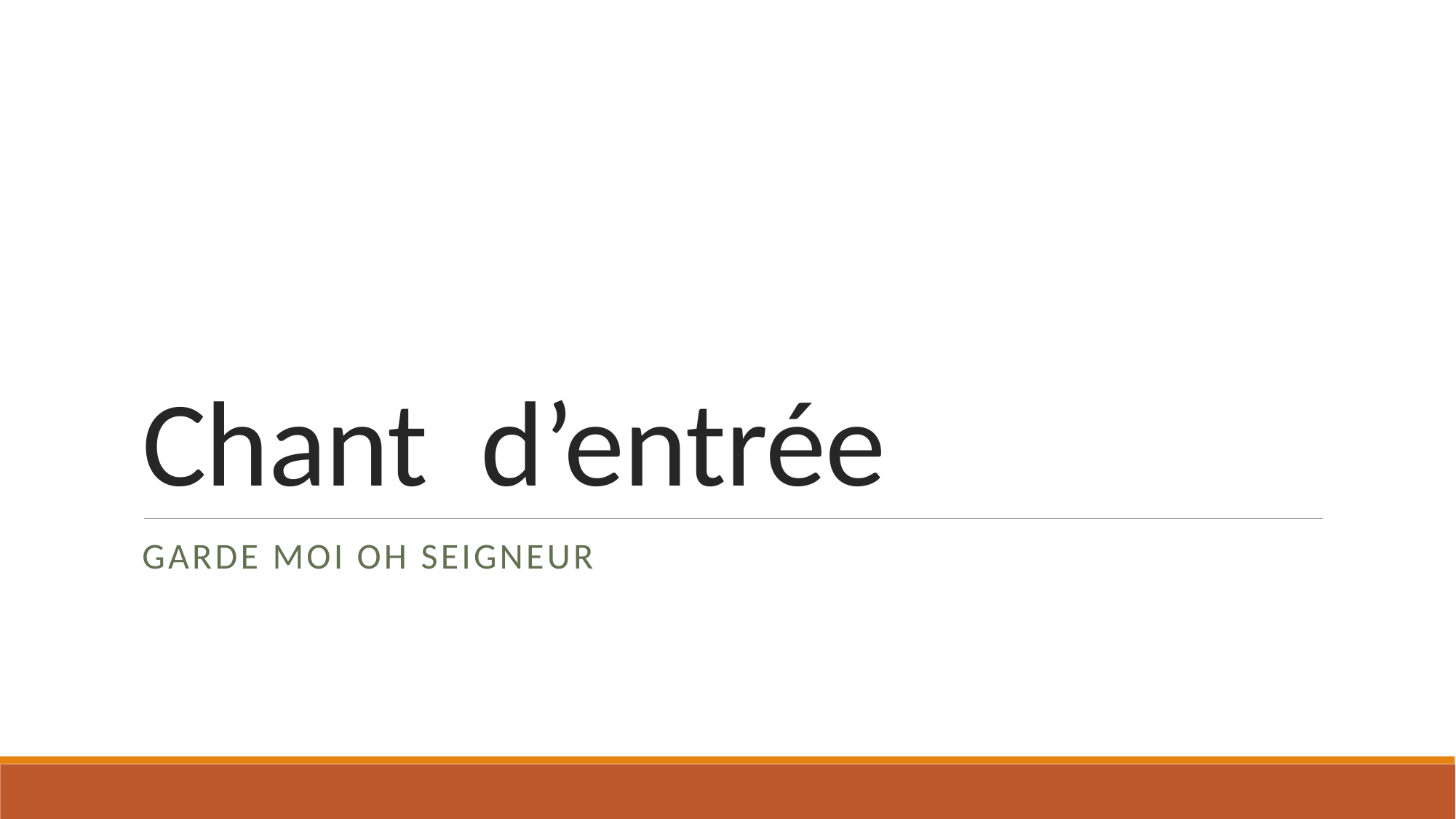

# Chant  d’entrée
Garde moi oh seigneur